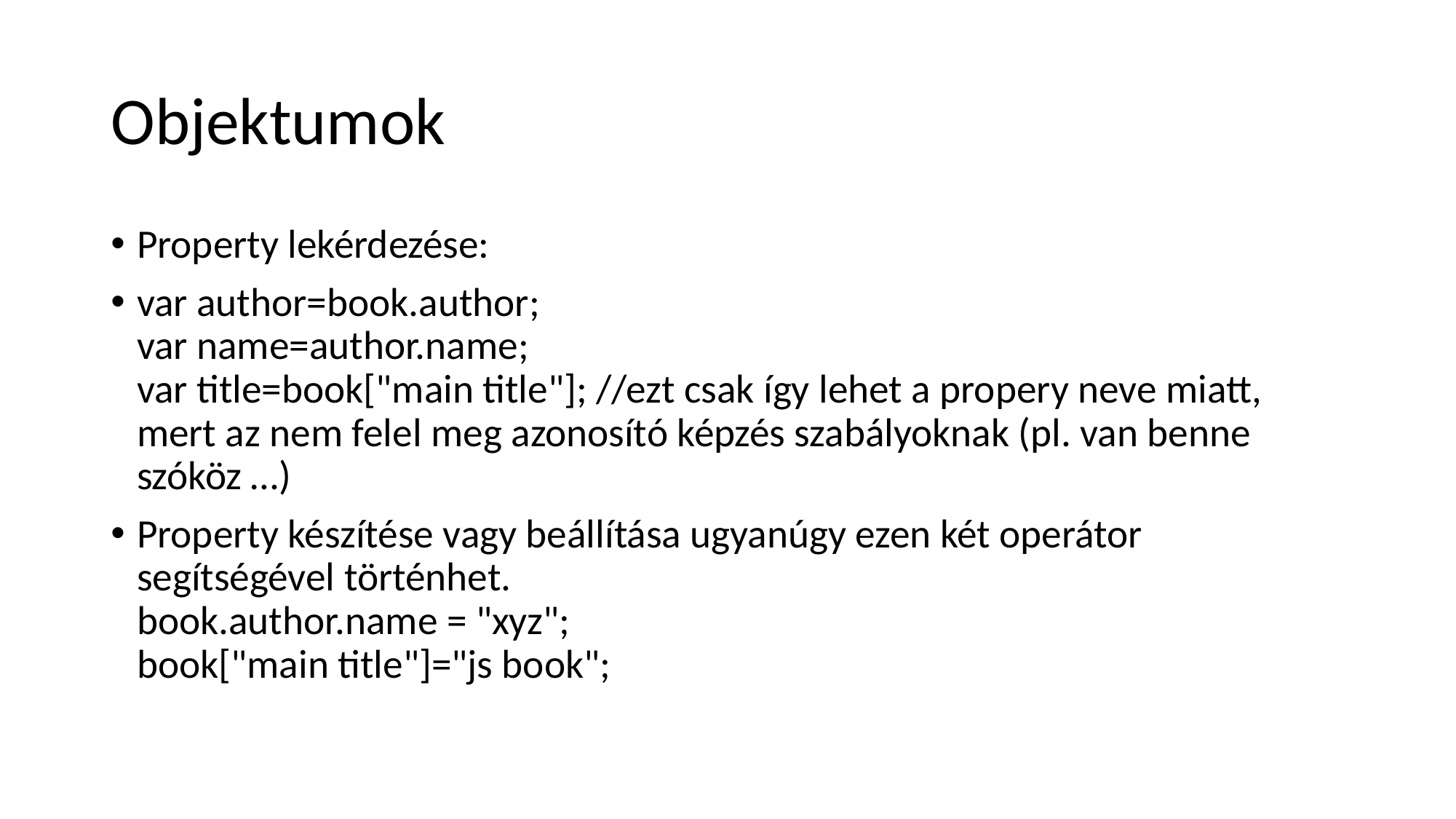

# Objektumok
Property lekérdezése:
var author=book.author;
var name=author.name;
var title=book["main title"]; //ezt csak így lehet a propery neve miatt, mert az nem felel meg azonosító képzés szabályoknak (pl. van benne szóköz …)
Property készítése vagy beállítása ugyanúgy ezen két operátor segítségével történhet.
book.author.name = "xyz";
book["main title"]="js book";